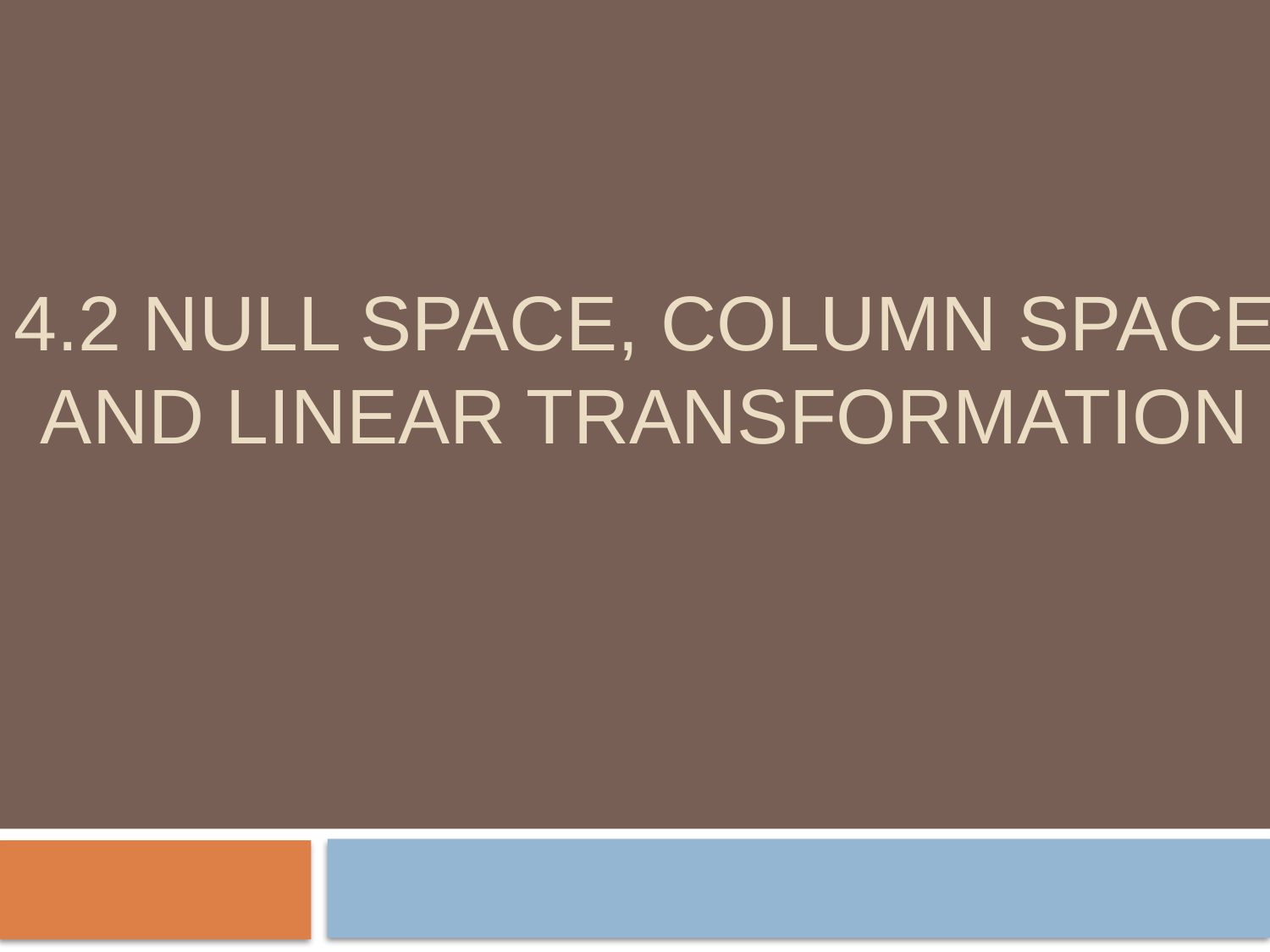

# 4.2 Null space, column space and linear transformation